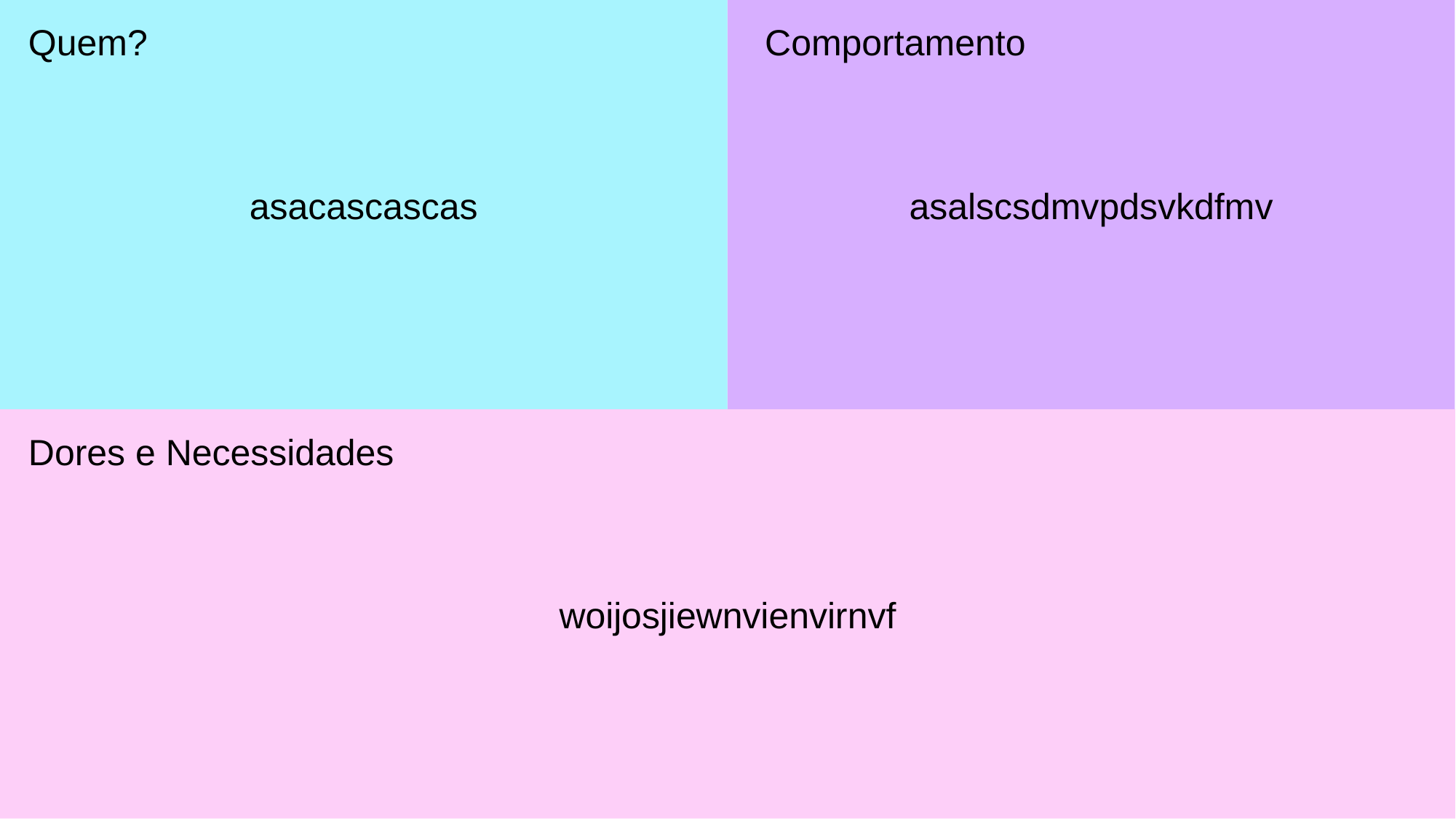

asacascascas
asalscsdmvpdsvkdfmv

Quem?
Comportamento
woijosjiewnvienvirnvf
Dores e Necessidades